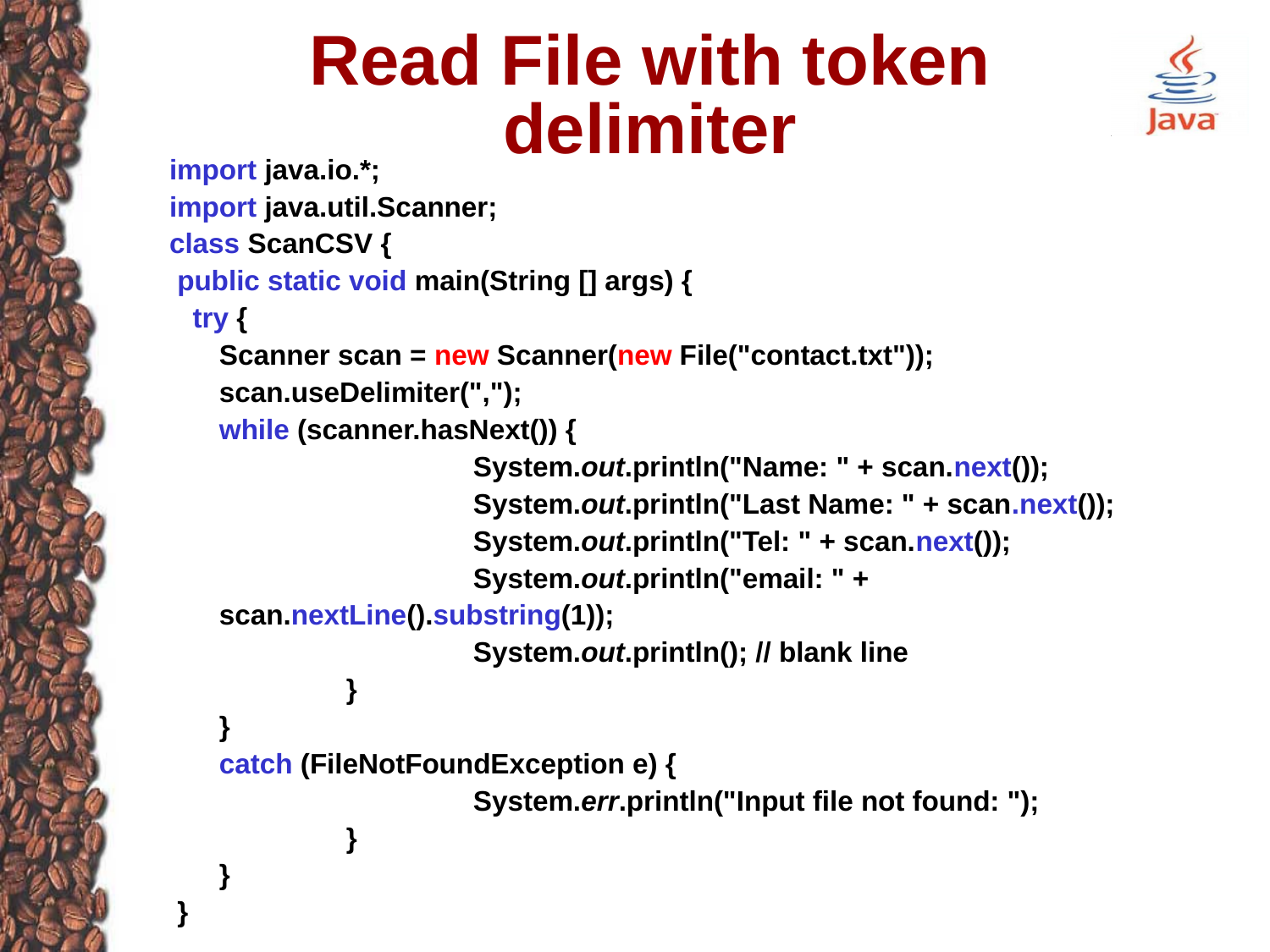

# Read File with token delimiter
import java.io.*;
import java.util.Scanner;
class ScanCSV {
 public static void main(String [] args) {
   try {
  	Scanner scan = new Scanner(new File("contact.txt"));
  	scan.useDelimiter(",");
  	while (scanner.hasNext()) {
  			System.out.println("Name: " + scan.next());
			System.out.println("Last Name: " + scan.next());
 			System.out.println("Tel: " + scan.next());
			System.out.println("email: " + scan.nextLine().substring(1));
 			System.out.println(); // blank line
    		}
 	}
 	catch (FileNotFoundException e) {
 			System.err.println("Input file not found: ");
  		}
 	}
 }